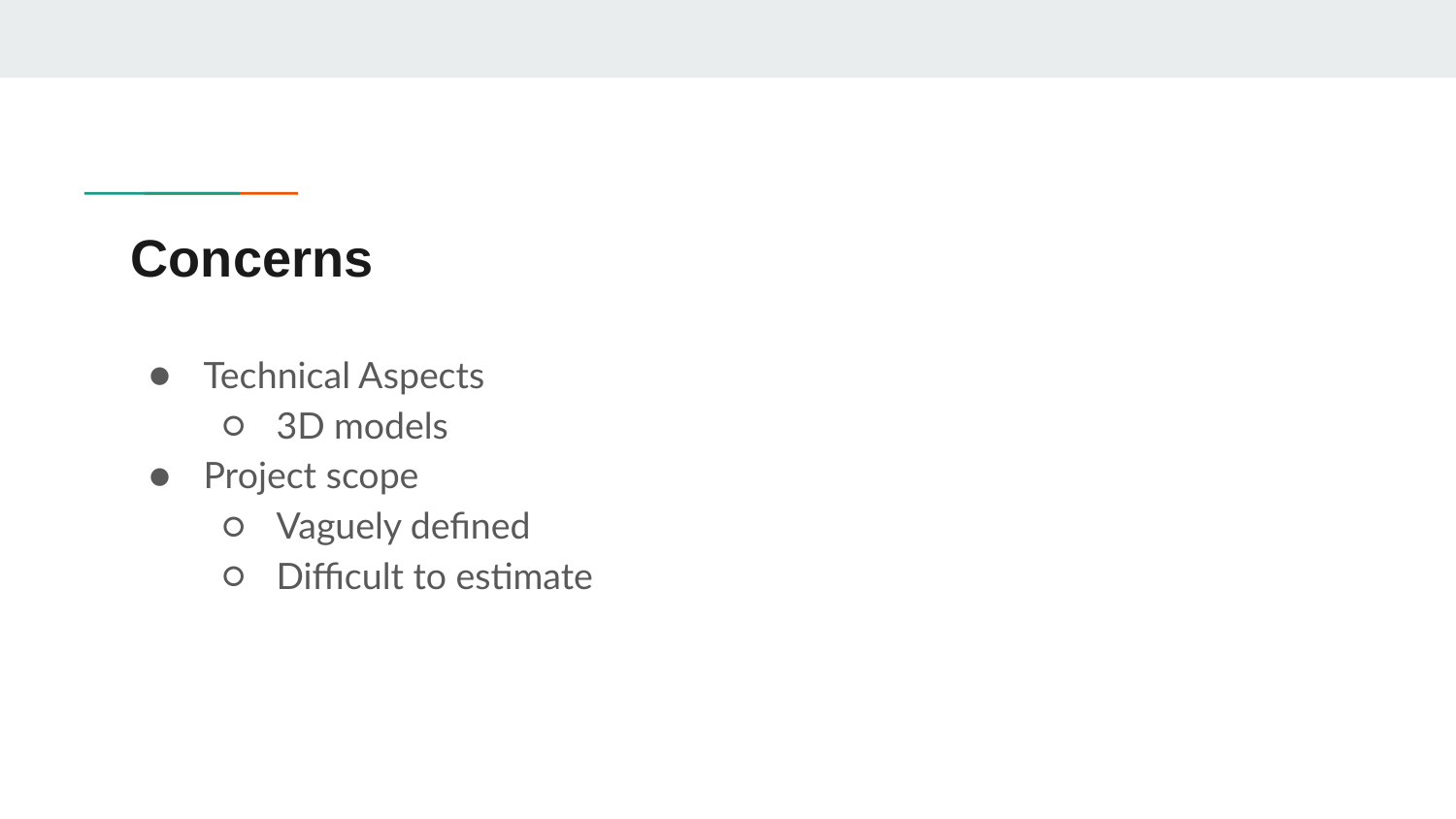

# Concerns
Technical Aspects
3D models
Project scope
Vaguely defined
Difficult to estimate